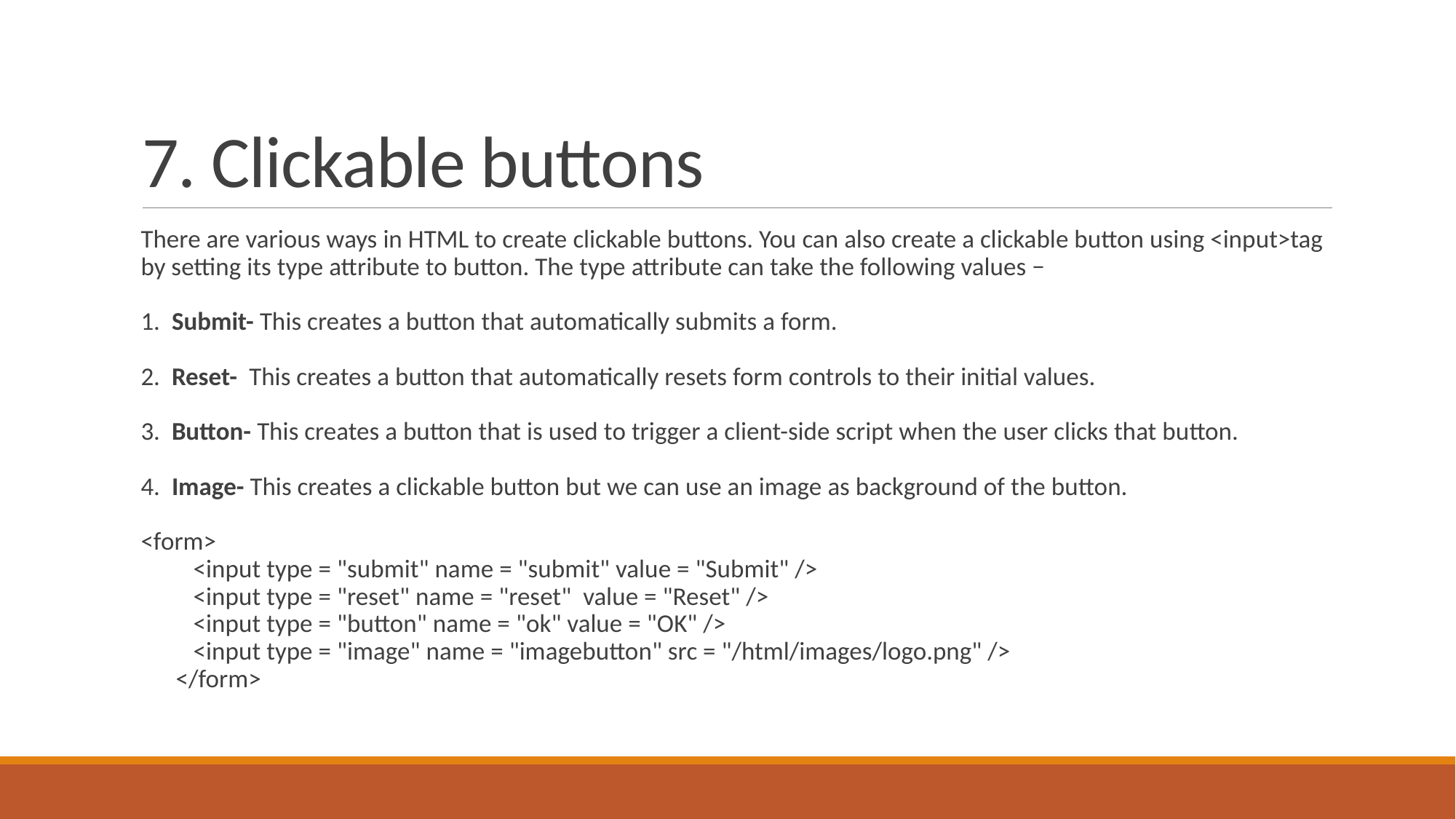

# 7. Clickable buttons
There are various ways in HTML to create clickable buttons. You can also create a clickable button using <input>tag by setting its type attribute to button. The type attribute can take the following values −

1.  Submit- This creates a button that automatically submits a form.

2.  Reset-  This creates a button that automatically resets form controls to their initial values.

3.  Button- This creates a button that is used to trigger a client-side script when the user clicks that button.

4.  Image- This creates a clickable button but we can use an image as background of the button.

<form>
         <input type = "submit" name = "submit" value = "Submit" />
         <input type = "reset" name = "reset"  value = "Reset" />
         <input type = "button" name = "ok" value = "OK" />
         <input type = "image" name = "imagebutton" src = "/html/images/logo.png" />
      </form>